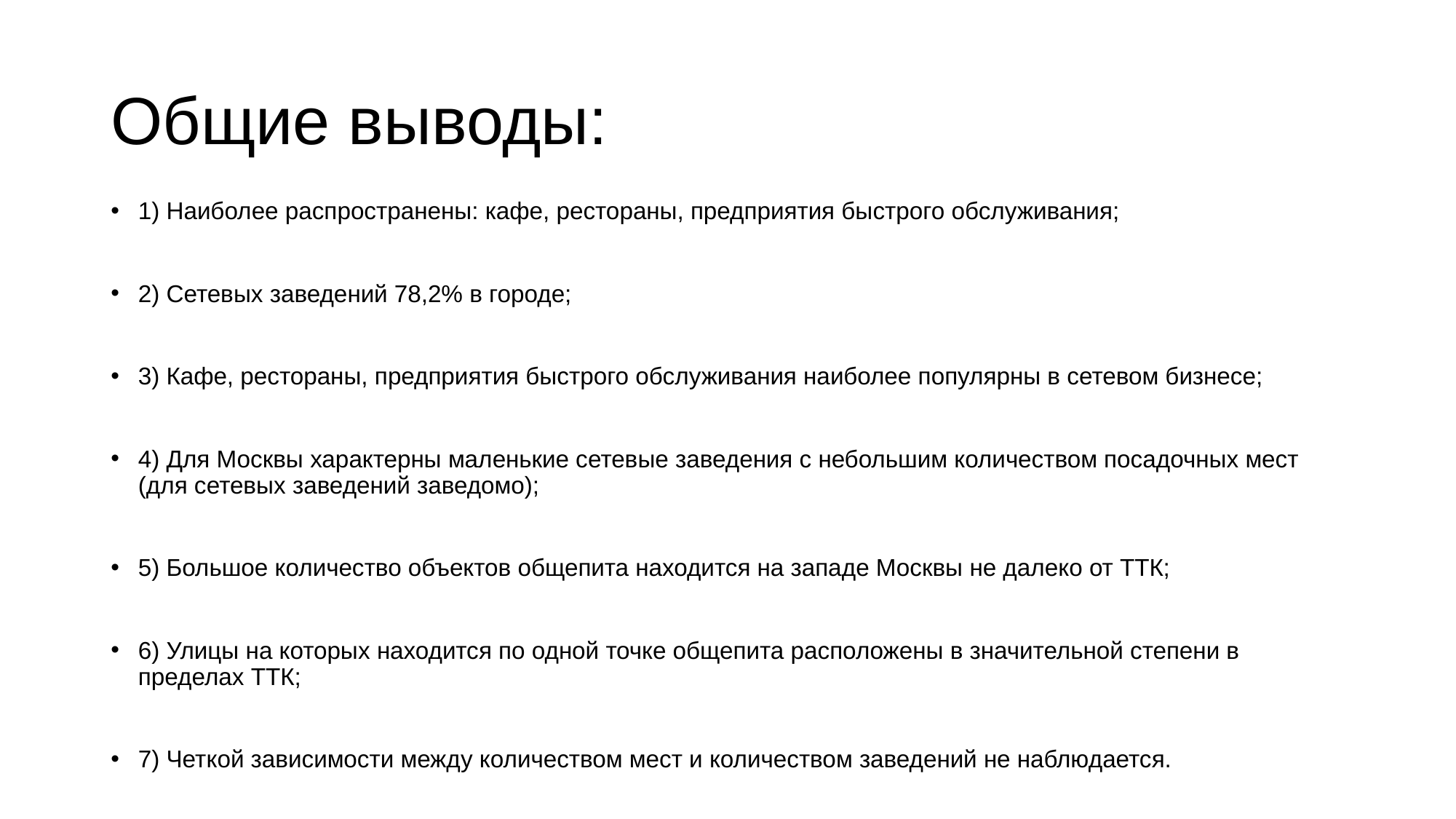

# Общие выводы:
1) Наиболее распространены: кафе, рестораны, предприятия быстрого обслуживания;

2) Сетевых заведений 78,2% в городе;

3) Кафе, рестораны, предприятия быстрого обслуживания наиболее популярны в сетевом бизнесе;

4) Для Москвы характерны маленькие сетевые заведения с небольшим количеством посадочных мест (для сетевых заведений заведомо);

5) Большое количество объектов общепита находится на западе Москвы не далеко от ТТК;

6) Улицы на которых находится по одной точке общепита расположены в значительной степени в пределах ТТК;

7) Четкой зависимости между количеством мест и количеством заведений не наблюдается.